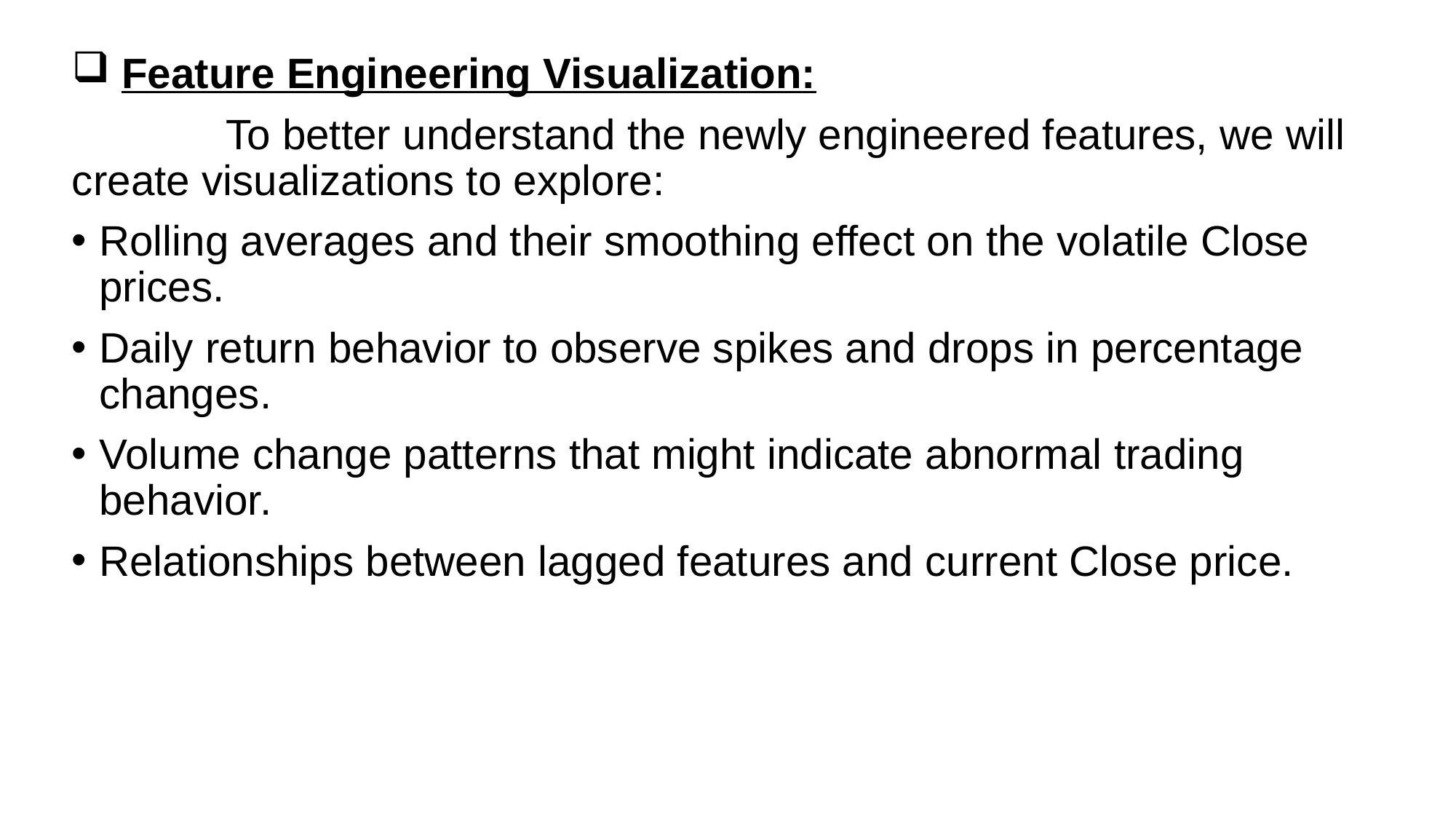

Feature Engineering Visualization:
             To better understand the newly engineered features, we will create visualizations to explore:
Rolling averages and their smoothing effect on the volatile Close prices.
Daily return behavior to observe spikes and drops in percentage changes.
Volume change patterns that might indicate abnormal trading behavior.
Relationships between lagged features and current Close price.